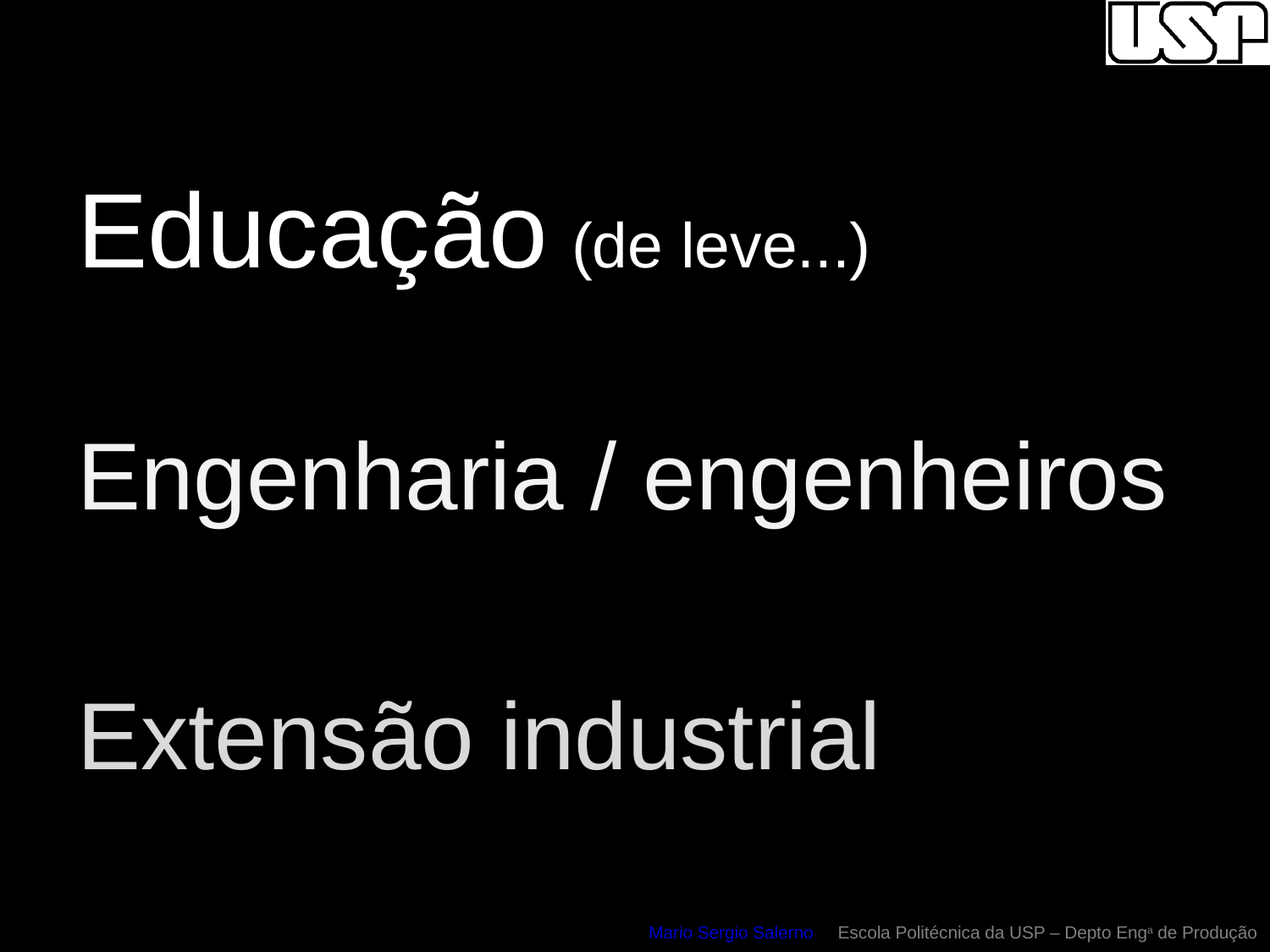

Educação (de leve...)
Engenharia / engenheiros
Extensão industrial
Mario Sergio Salerno     Escola Politécnica da USP – Depto Enga de Produção